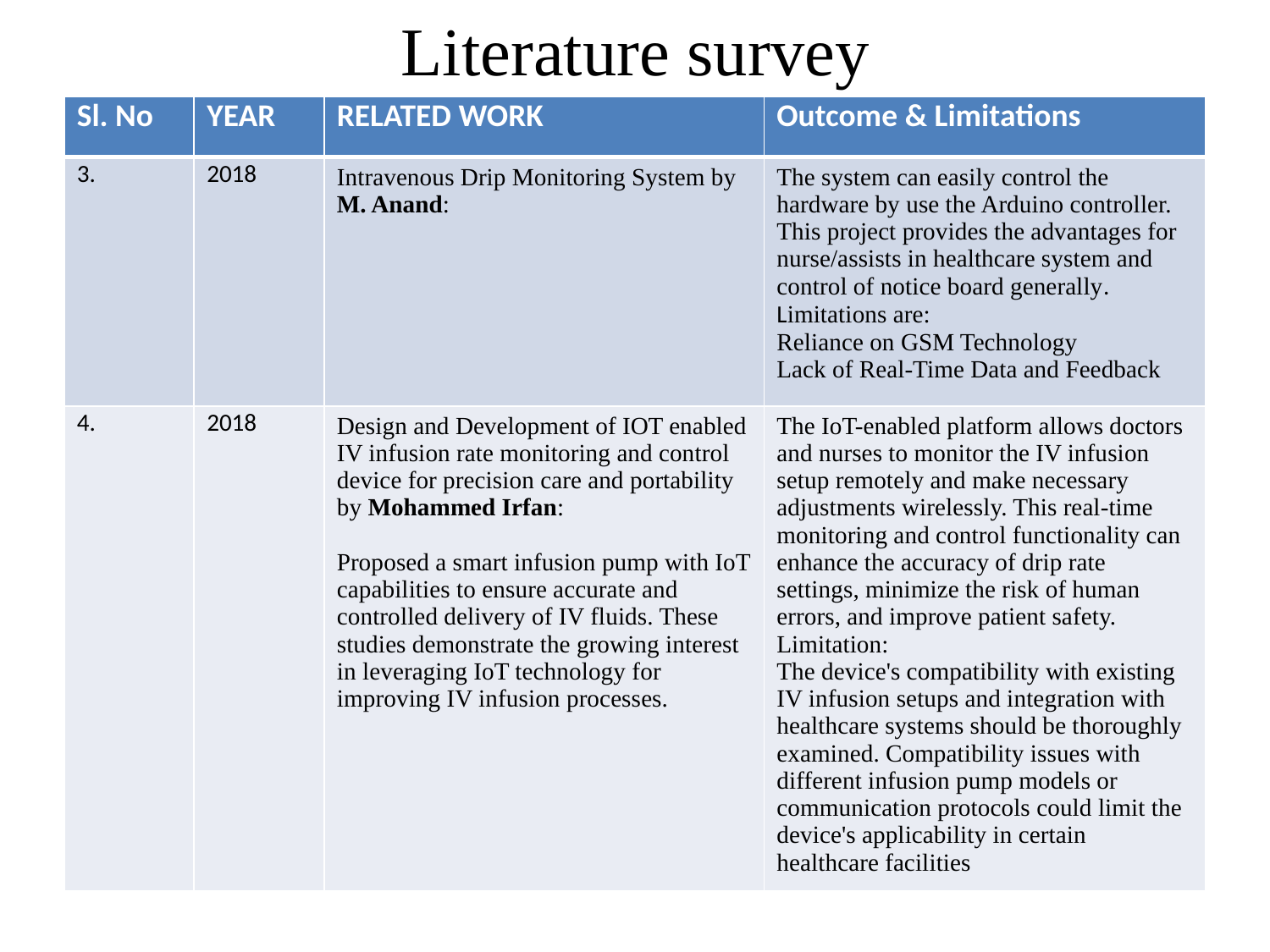

# Literature survey
| Sl. No | YEAR | RELATED WORK | Outcome & Limitations |
| --- | --- | --- | --- |
| 3. | 2018 | Intravenous Drip Monitoring System by M. Anand: | The system can easily control the hardware by use the Arduino controller. This project provides the advantages for nurse/assists in healthcare system and control of notice board generally. Limitations are: Reliance on GSM Technology Lack of Real-Time Data and Feedback |
| 4. | 2018 | Design and Development of IOT enabled IV infusion rate monitoring and control device for precision care and portability by Mohammed Irfan: Proposed a smart infusion pump with IoT capabilities to ensure accurate and controlled delivery of IV fluids. These studies demonstrate the growing interest in leveraging IoT technology for improving IV infusion processes. | The IoT-enabled platform allows doctors and nurses to monitor the IV infusion setup remotely and make necessary adjustments wirelessly. This real-time monitoring and control functionality can enhance the accuracy of drip rate settings, minimize the risk of human errors, and improve patient safety. Limitation: The device's compatibility with existing IV infusion setups and integration with healthcare systems should be thoroughly examined. Compatibility issues with different infusion pump models or communication protocols could limit the device's applicability in certain healthcare facilities |